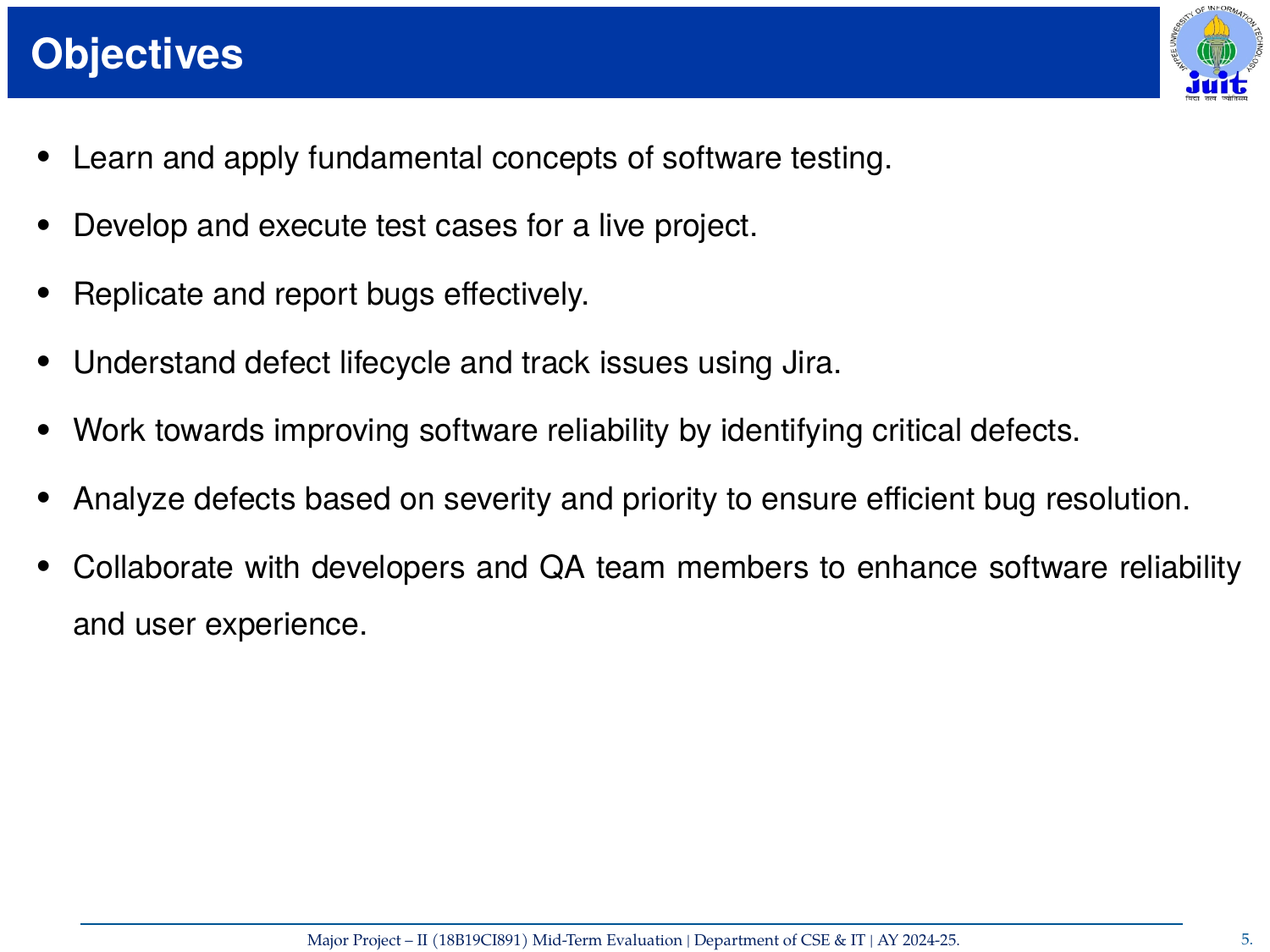

# Objectives
Learn and apply fundamental concepts of software testing.
Develop and execute test cases for a live project.
Replicate and report bugs effectively.
Understand defect lifecycle and track issues using Jira.
Work towards improving software reliability by identifying critical defects.
Analyze defects based on severity and priority to ensure efficient bug resolution.
Collaborate with developers and QA team members to enhance software reliability and user experience.